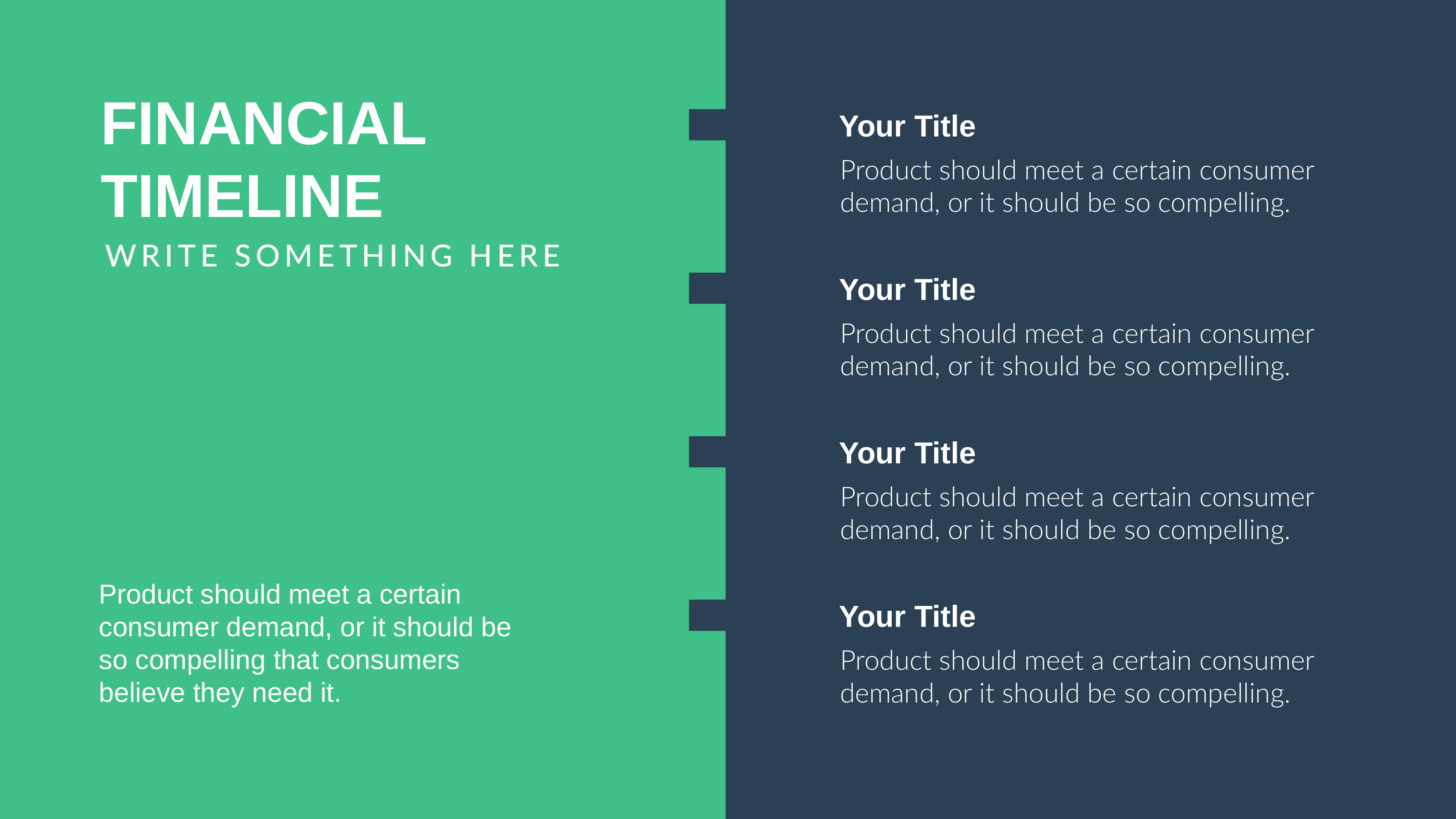

FINANCIAL TIMELINE
WRITE SOMETHING HERE
Your Title
Product should meet a certain consumer demand, or it should be so compelling.
Your Title
Product should meet a certain consumer demand, or it should be so compelling.
Your Title
Product should meet a certain consumer demand, or it should be so compelling.
Your Title
Product should meet a certain consumer demand, or it should be so compelling.

Product should meet a certain consumer demand, or it should be so compelling that consumers believe they need it.